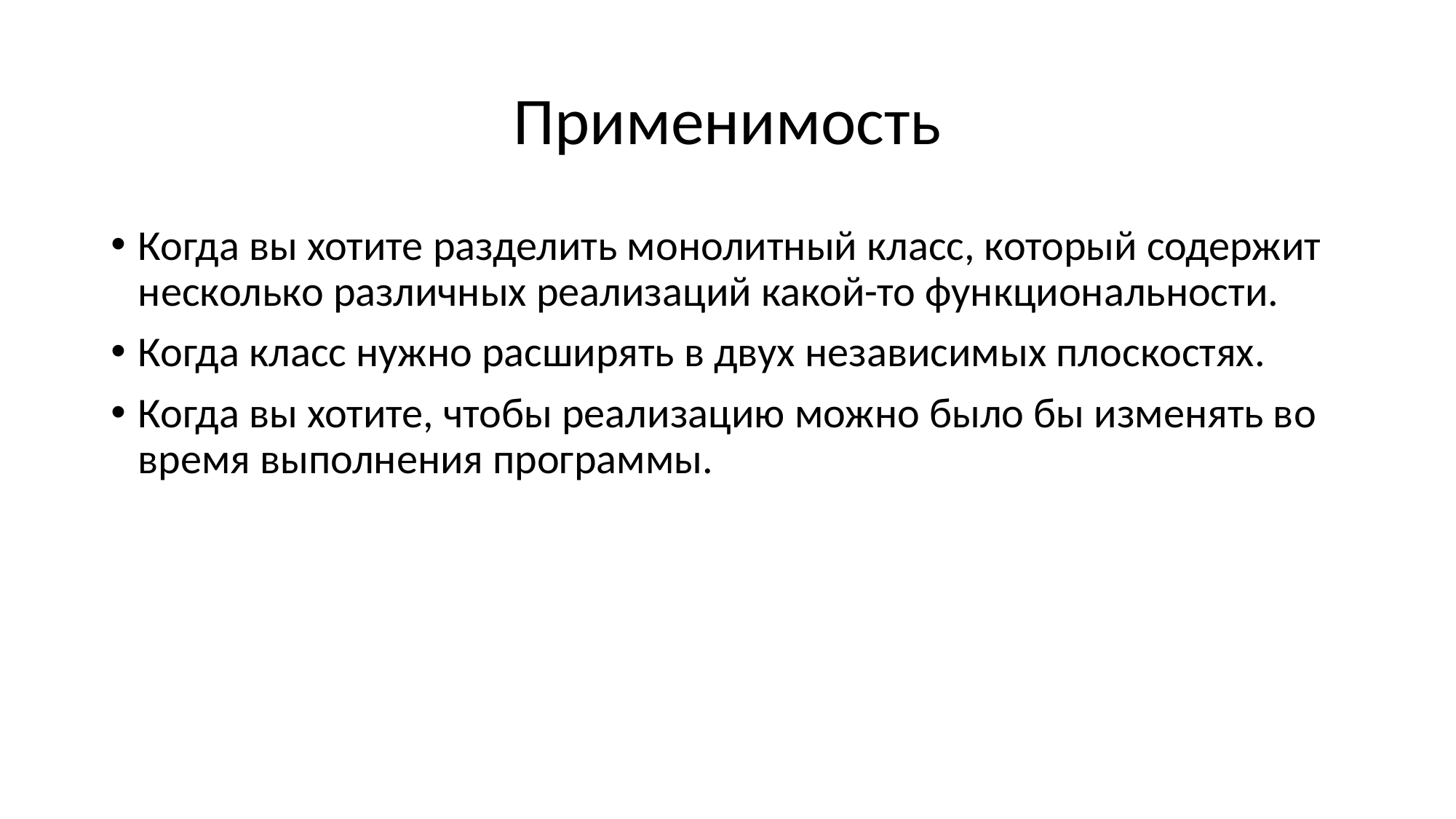

# Применимость
Когда вы хотите разделить монолитный класс, который содержит несколько различных реализаций какой-то функциональности.
Когда класс нужно расширять в двух независимых плоскостях.
Когда вы хотите, чтобы реализацию можно было бы изменять во время выполнения программы.